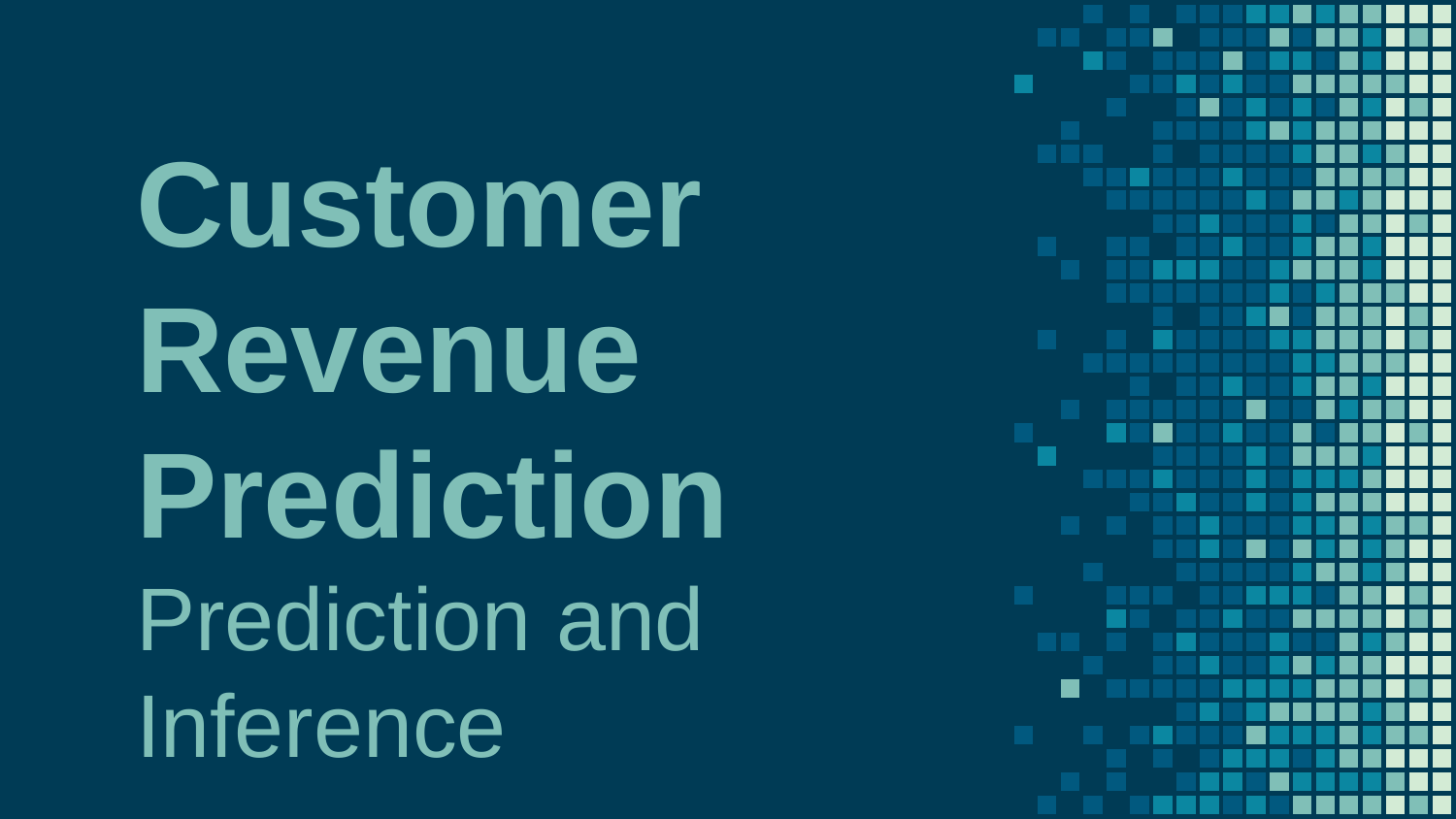

# Customer Revenue Prediction
Prediction and Inference